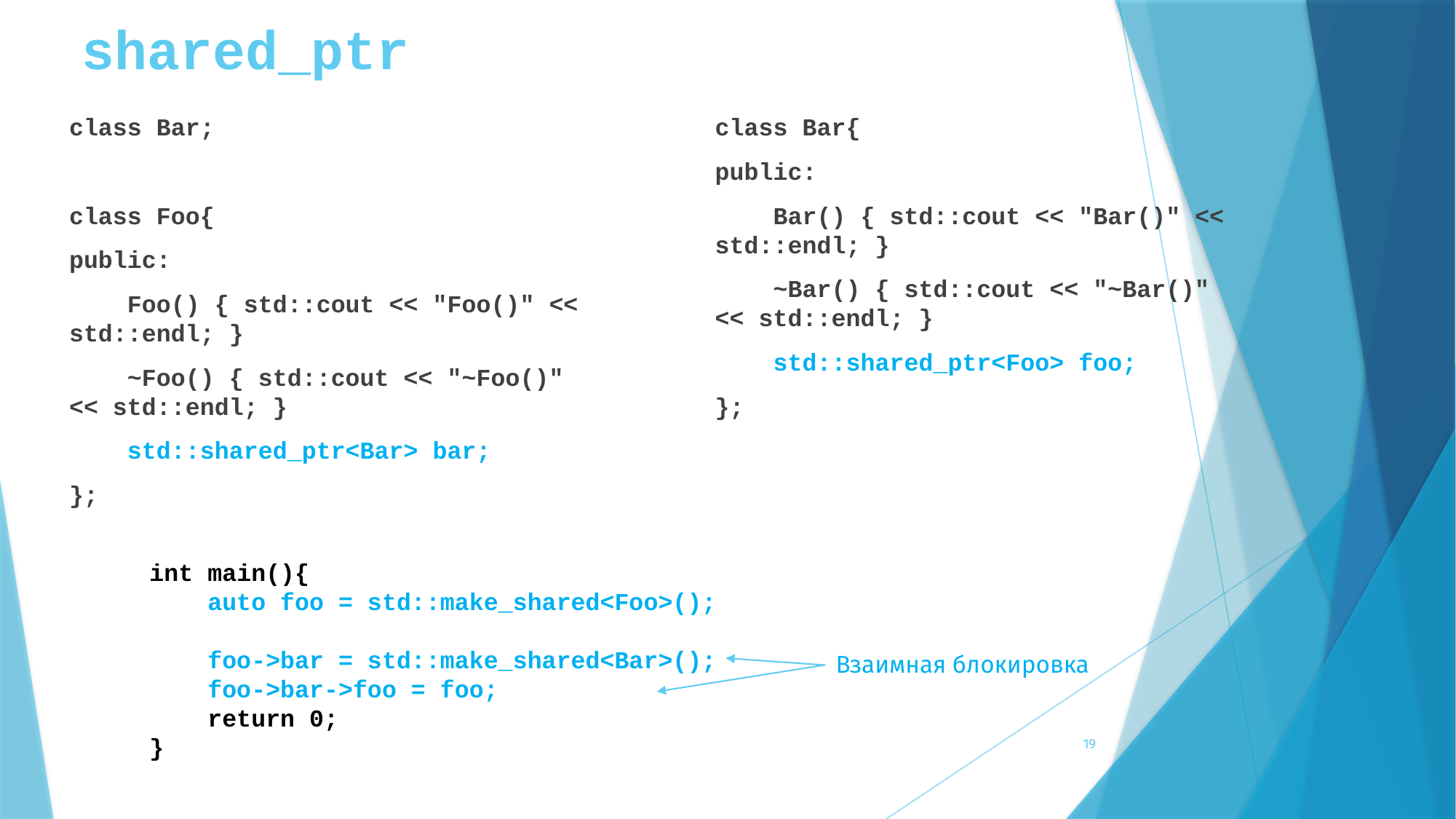

# shared_ptr
class Bar{
public:
    Bar() { std::cout << "Bar()" << std::endl; }
    ~Bar() { std::cout << "~Bar()" << std::endl; }
    std::shared_ptr<Foo> foo;
};

class Bar;

class Foo{
public:
    Foo() { std::cout << "Foo()" << std::endl; }
    ~Foo() { std::cout << "~Foo()" << std::endl; }
    std::shared_ptr<Bar> bar;
};

int main(){
    auto foo = std::make_shared<Foo>();

    foo->bar = std::make_shared<Bar>();
    foo->bar->foo = foo;
    return 0;
}

Взаимная блокировка
19